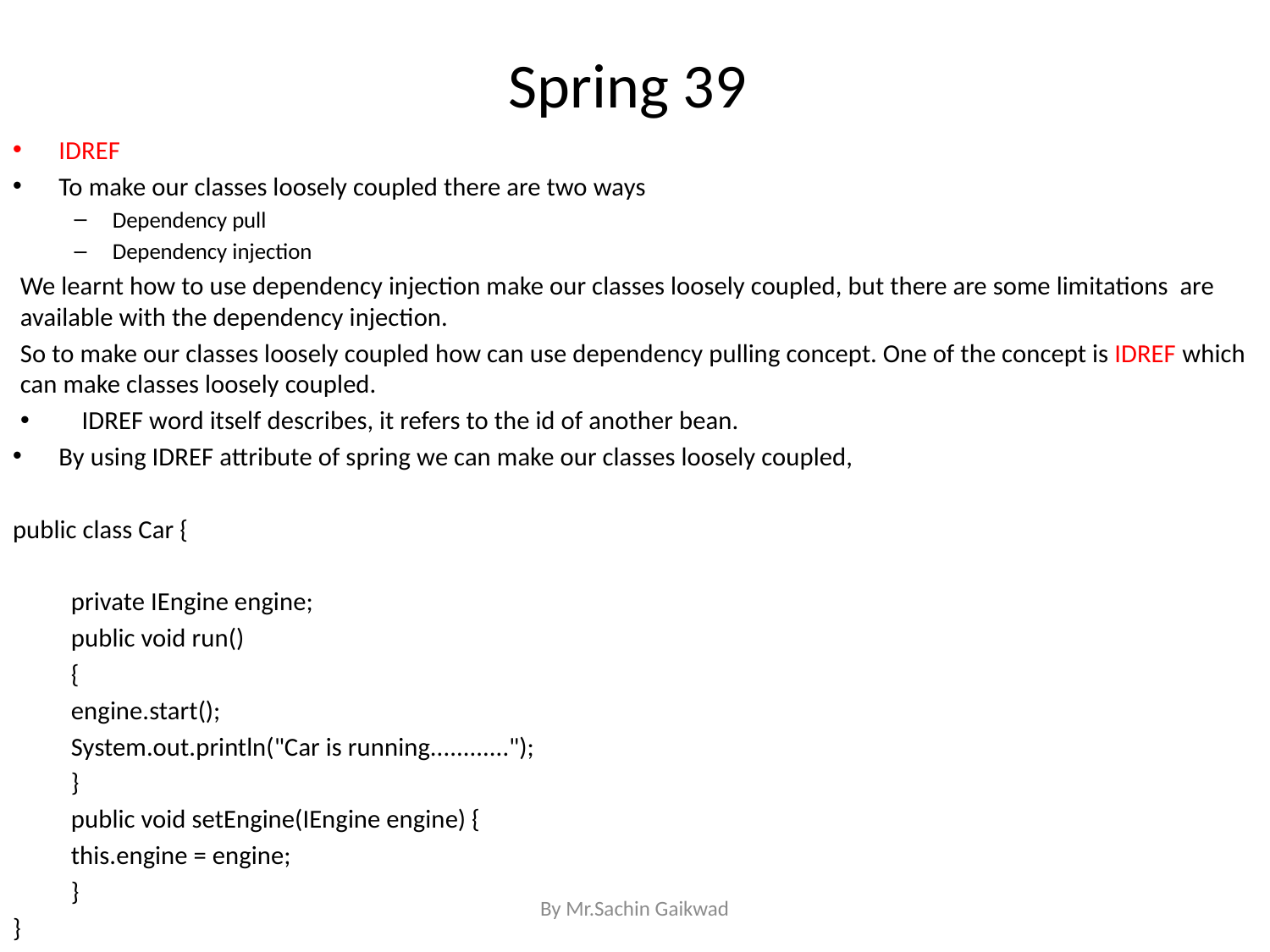

# Spring 39
IDREF
To make our classes loosely coupled there are two ways
Dependency pull
Dependency injection
We learnt how to use dependency injection make our classes loosely coupled, but there are some limitations  are available with the dependency injection.
So to make our classes loosely coupled how can use dependency pulling concept. One of the concept is IDREF which can make classes loosely coupled.
IDREF word itself describes, it refers to the id of another bean.
By using IDREF attribute of spring we can make our classes loosely coupled,

public class Car {

	private IEngine engine;
	public void run()
	{
		engine.start();
		System.out.println("Car is running............");
	}
	public void setEngine(IEngine engine) {
		this.engine = engine;
	}
}

By Mr.Sachin Gaikwad